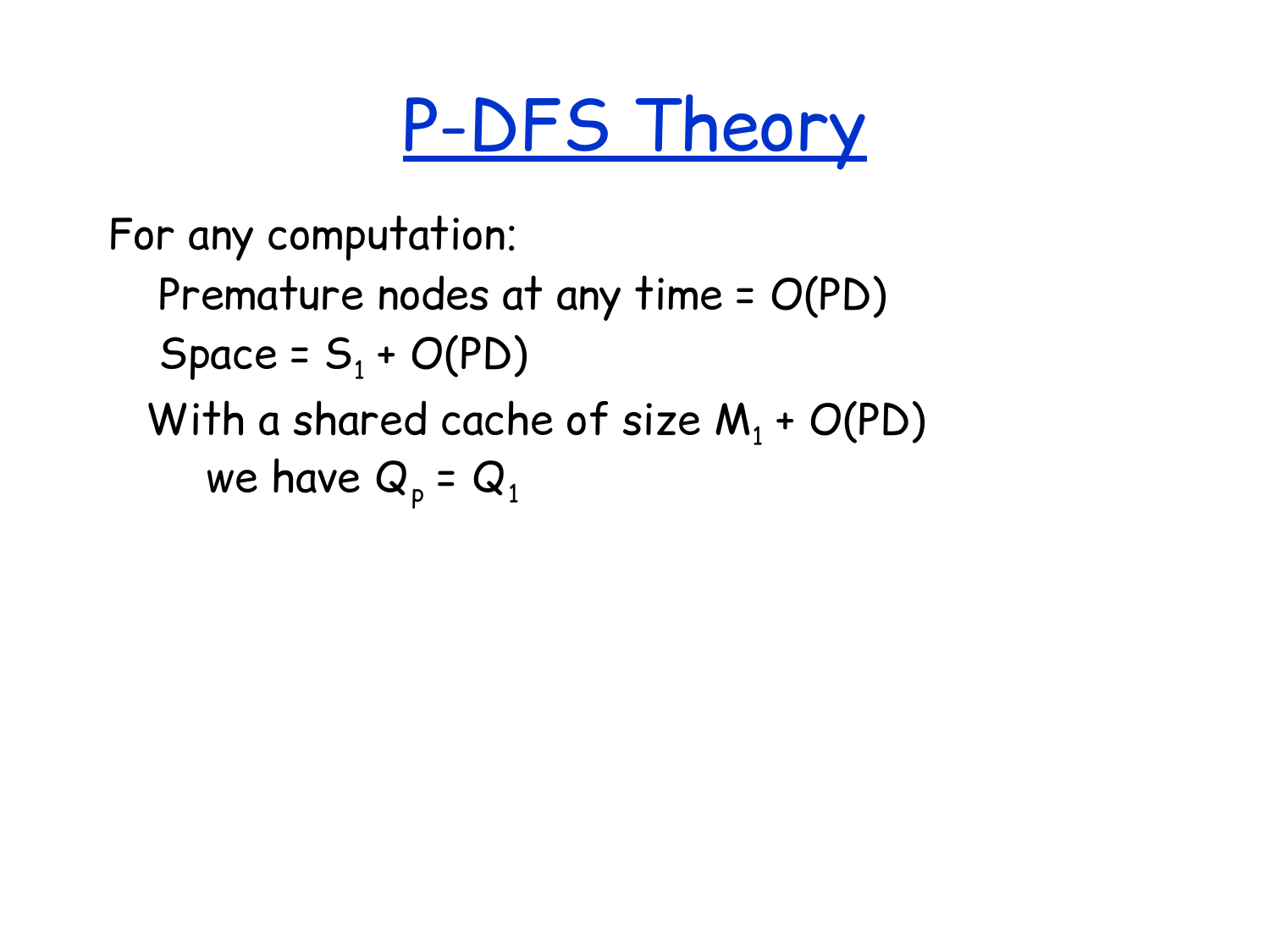

# P-DFS Theory
For any computation:
    Premature nodes at any time = O(PD)
    Space = S1 + O(PD)
   With a shared cache of size M1 + O(PD)
    we have Qp = Q1